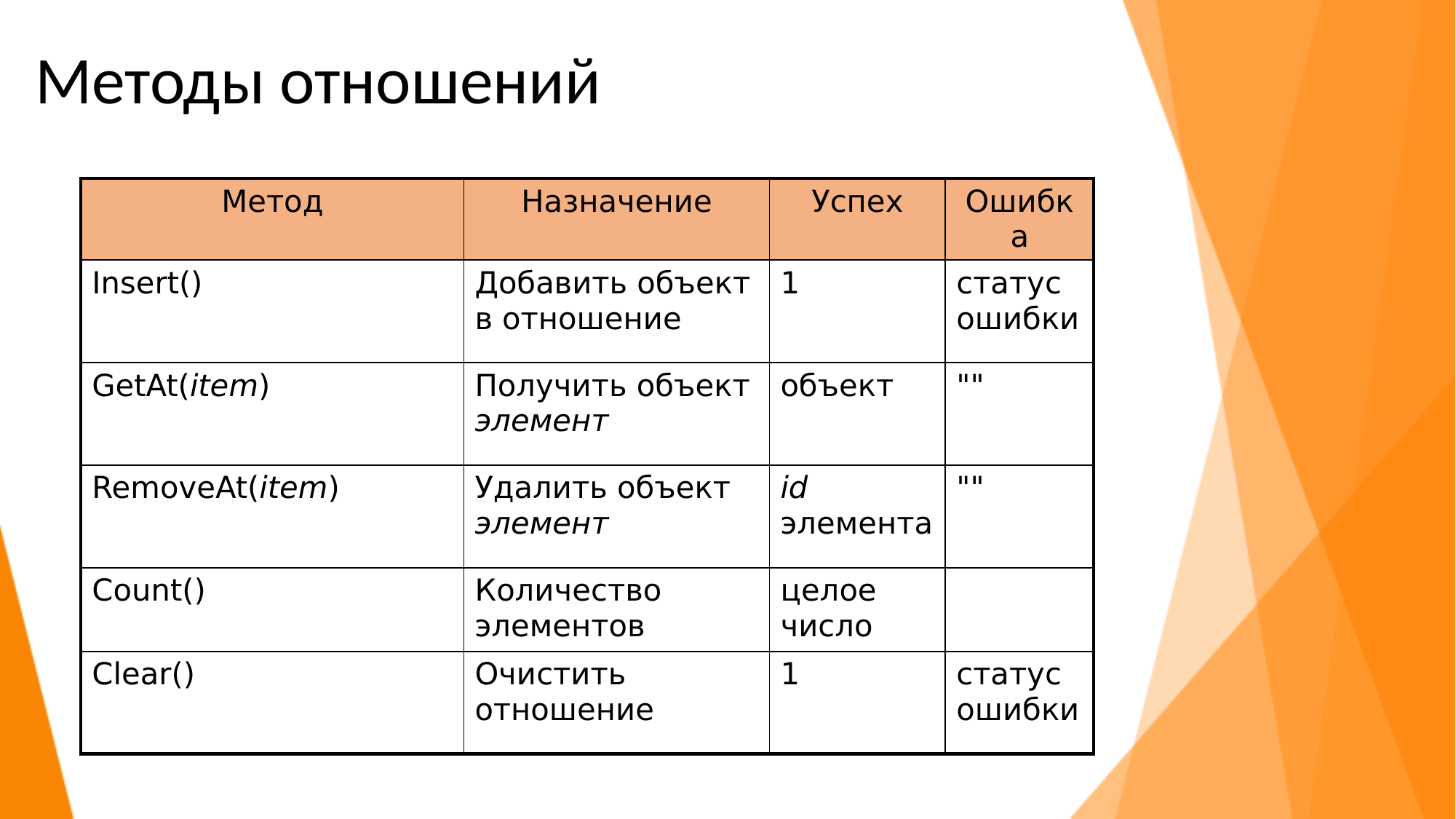

# Методы отношений
| Метод | Назначение | Успех | Ошибка |
| --- | --- | --- | --- |
| Insert() | Добавить объект в отношение | 1 | статус ошибки |
| GetAt(item) | Получить объект элемент | объект | "" |
| RemoveAt(item) | Удалить объект элемент | id элемента | "" |
| Count() | Количество элементов | целое число |  |
| Clear() | Очистить отношение | 1 | статус ошибки |